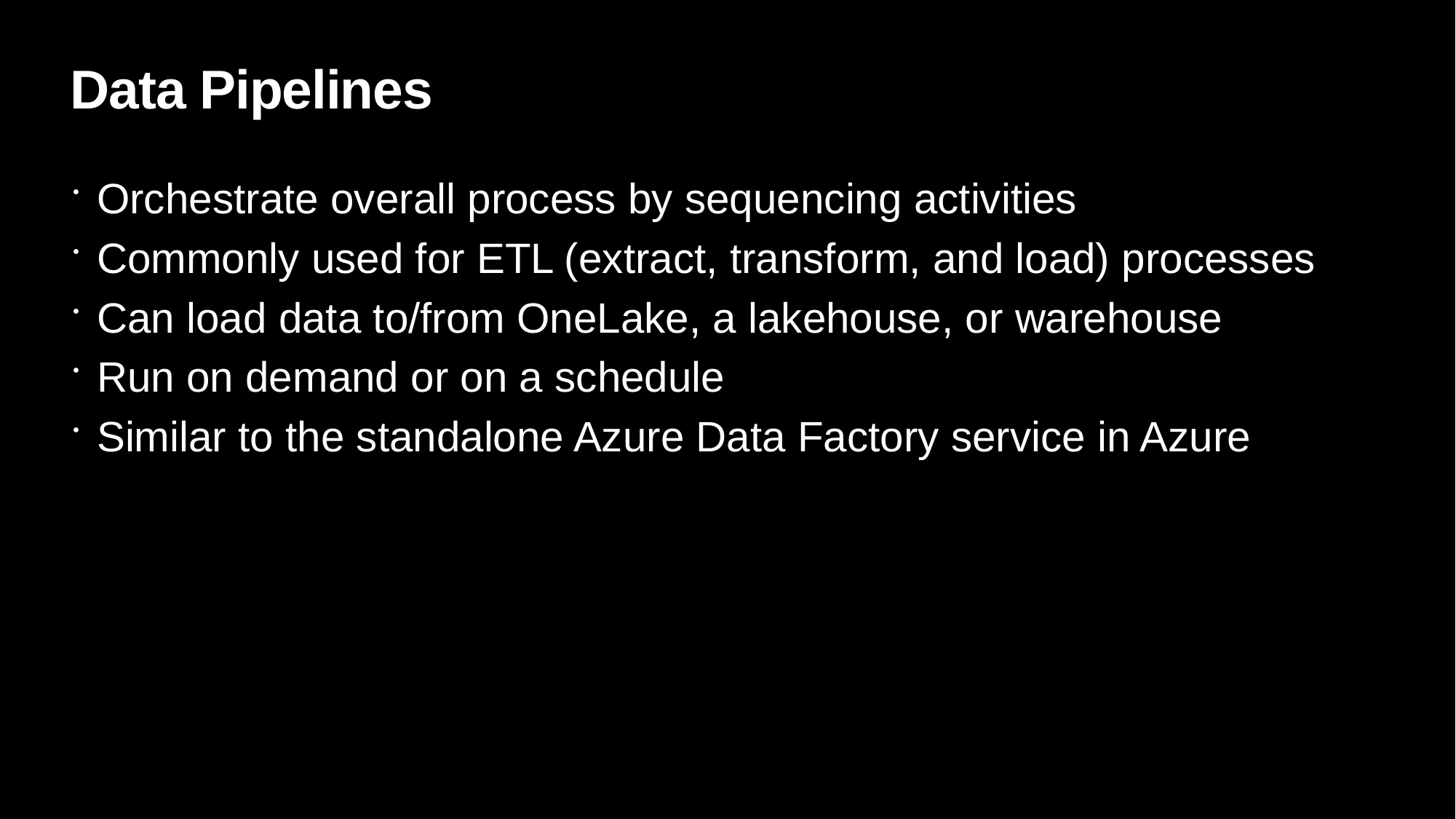

# Data Pipelines
Orchestrate overall process by sequencing activities
Commonly used for ETL (extract, transform, and load) processes
Can load data to/from OneLake, a lakehouse, or warehouse
Run on demand or on a schedule
Similar to the standalone Azure Data Factory service in Azure